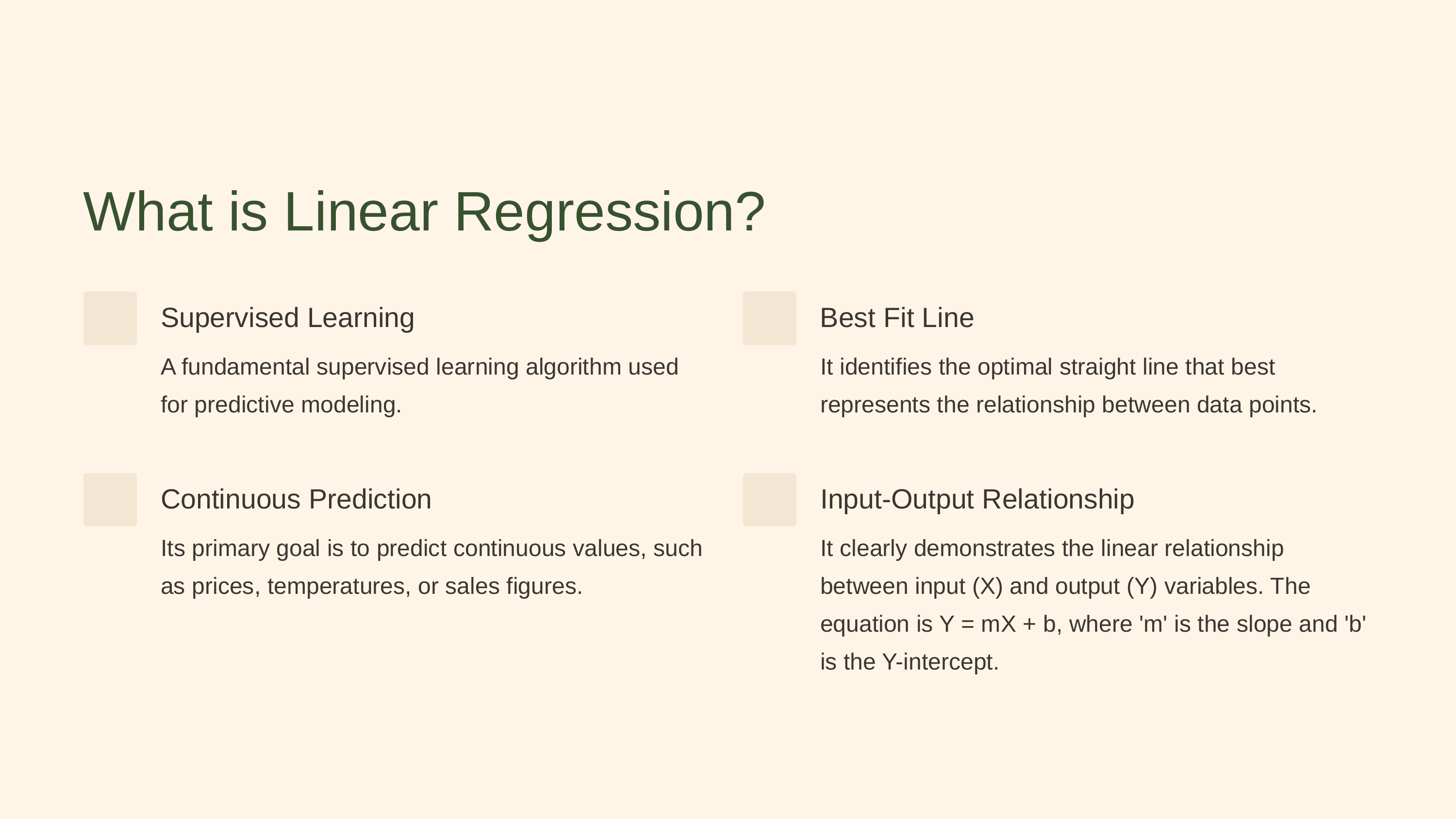

What is Linear Regression?

Supervised Learning
Best Fit Line
A fundamental supervised learning algorithm used for predictive modeling.
It identifies the optimal straight line that best represents the relationship between data points.

Continuous Prediction
Input-Output Relationship
Its primary goal is to predict continuous values, such as prices, temperatures, or sales figures.
It clearly demonstrates the linear relationship between input (X) and output (Y) variables. The equation is Y = mX + b, where 'm' is the slope and 'b' is the Y-intercept.